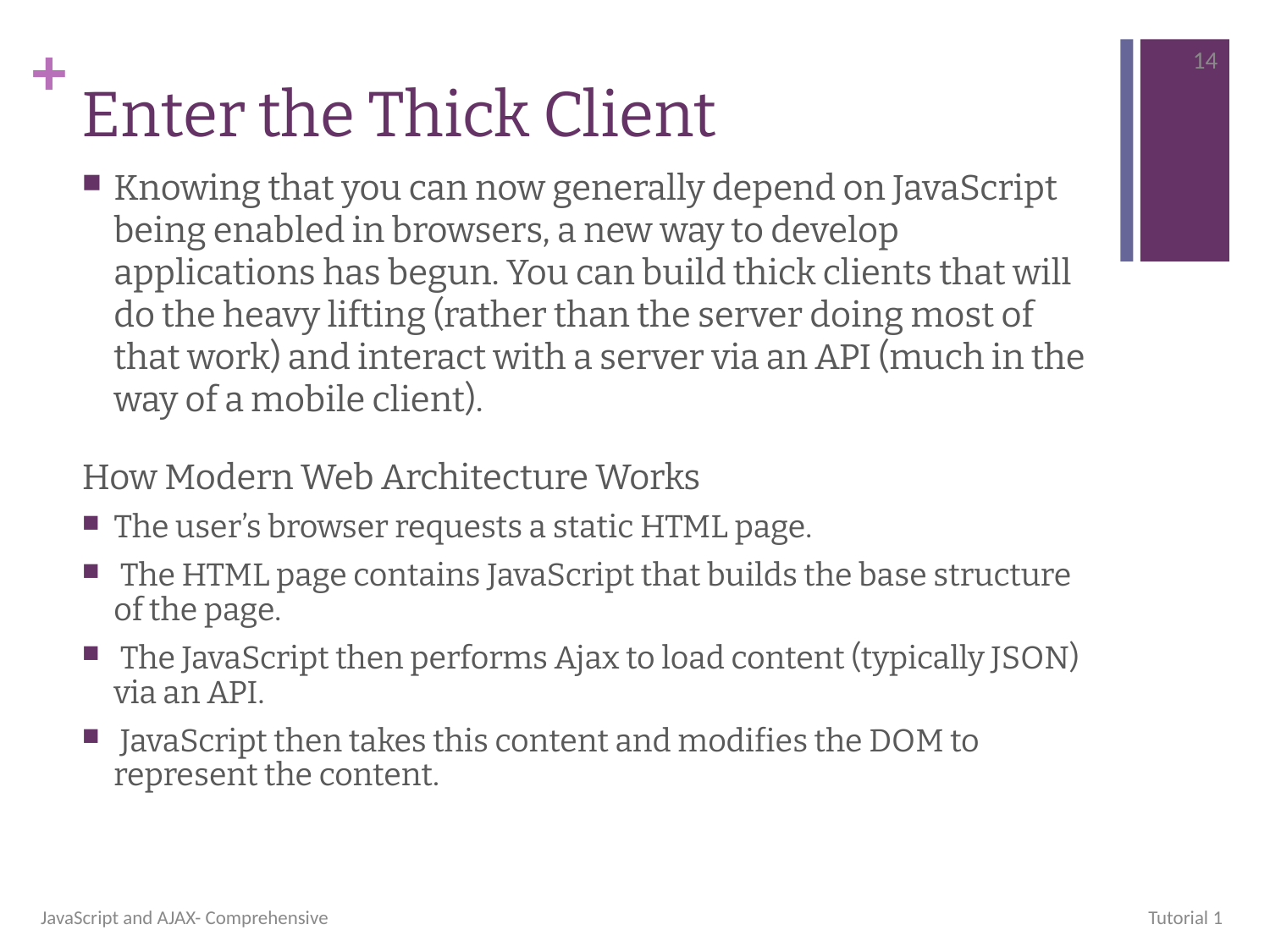

14
# Enter the Thick Client
Knowing that you can now generally depend on JavaScript being enabled in browsers, a new way to develop applications has begun. You can build thick clients that will do the heavy lifting (rather than the server doing most of that work) and interact with a server via an API (much in the way of a mobile client).
How Modern Web Architecture Works
The user’s browser requests a static HTML page.
 The HTML page contains JavaScript that builds the base structure of the page.
 The JavaScript then performs Ajax to load content (typically JSON) via an API.
 JavaScript then takes this content and modifies the DOM to represent the content.
JavaScript and AJAX- Comprehensive
Tutorial 1